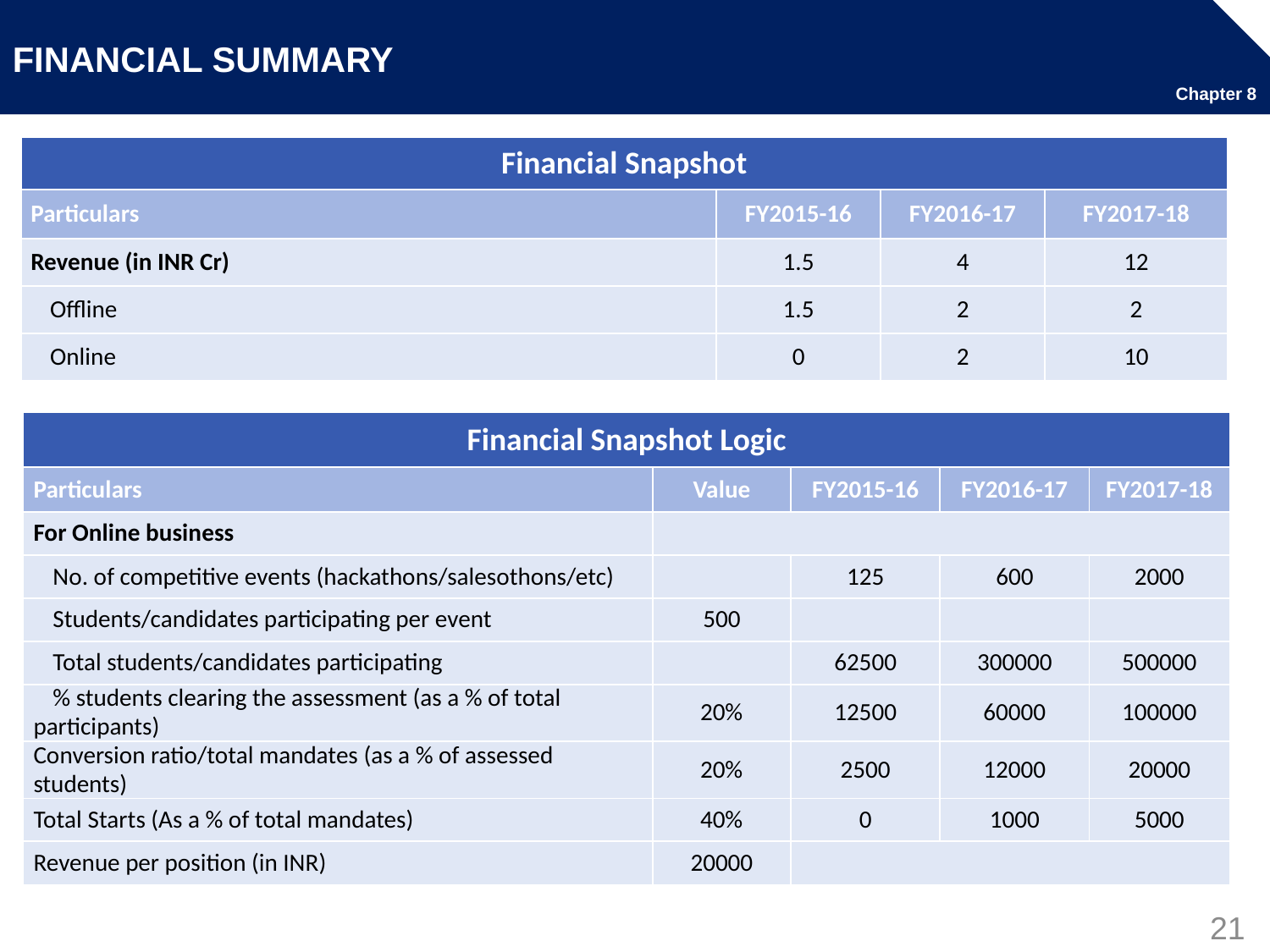

# FINANCIAL SUMMARY
Chapter 8
| Financial Snapshot |  |  |  |
| --- | --- | --- | --- |
| Particulars | FY2015-16 | FY2016-17 | FY2017-18 |
| Revenue (in INR Cr) | 1.5 | 4 | 12 |
| Offline | 1.5 | 2 | 2 |
| Online | 0 | 2 | 10 |
| Financial Snapshot Logic |  |  |  |  |
| --- | --- | --- | --- | --- |
| Particulars | Value | FY2015-16 | FY2016-17 | FY2017-18 |
| For Online business |  |  |  |  |
| No. of competitive events (hackathons/salesothons/etc) |  | 125 | 600 | 2000 |
| Students/candidates participating per event | 500 |  |  |  |
| Total students/candidates participating |  | 62500 | 300000 | 500000 |
| % students clearing the assessment (as a % of total participants) | 20% | 12500 | 60000 | 100000 |
| Conversion ratio/total mandates (as a % of assessed students) | 20% | 2500 | 12000 | 20000 |
| Total Starts (As a % of total mandates) | 40% | 0 | 1000 | 5000 |
| Revenue per position (in INR) | 20000 |  |  |  |
21